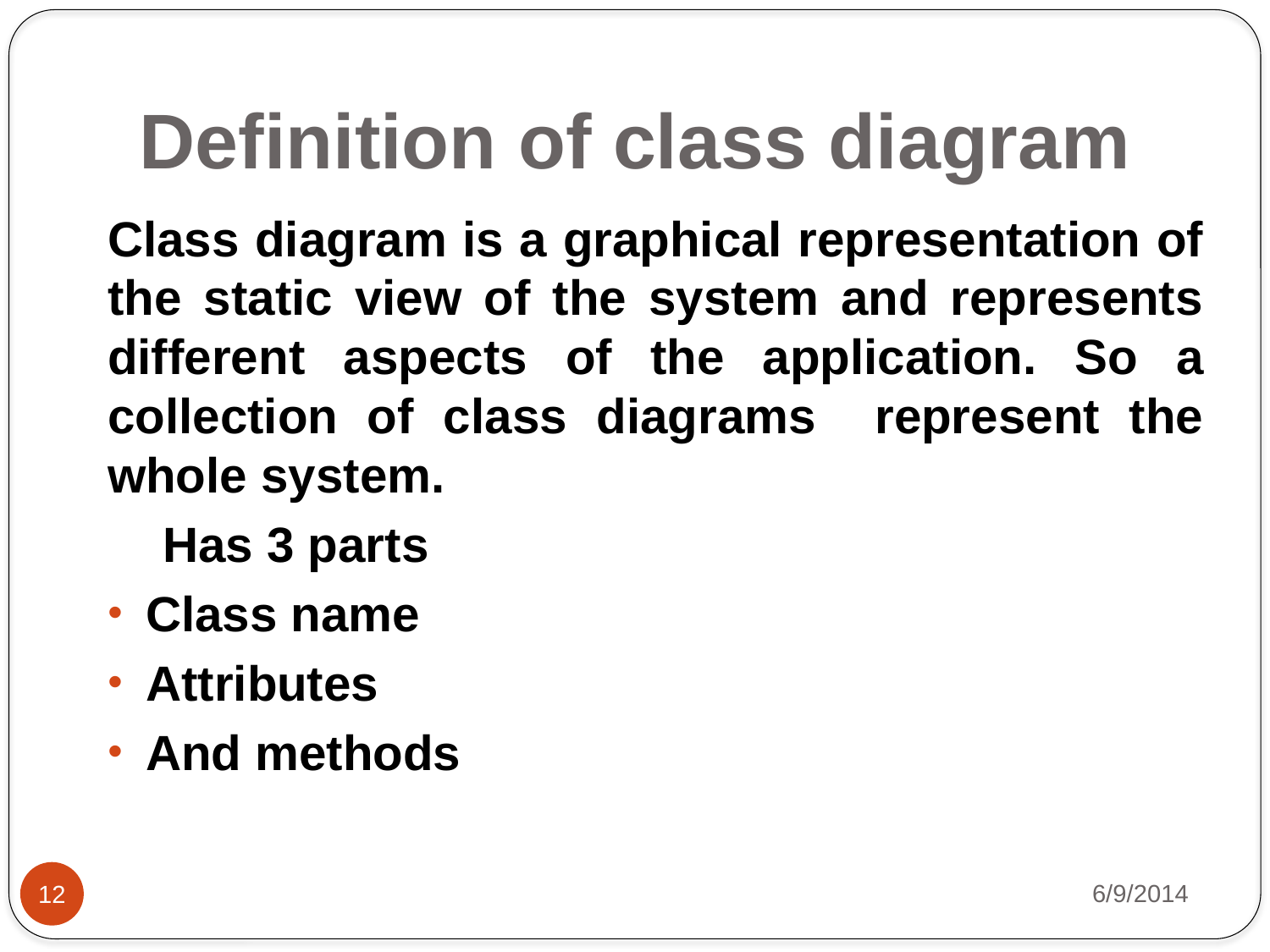

# Definition of class diagram
Class diagram is a graphical representation of the static view of the system and represents different aspects of the application. So a collection of class diagrams  represent the whole system.
    Has 3 parts
Class name
Attributes
And methods
6/9/2014
12